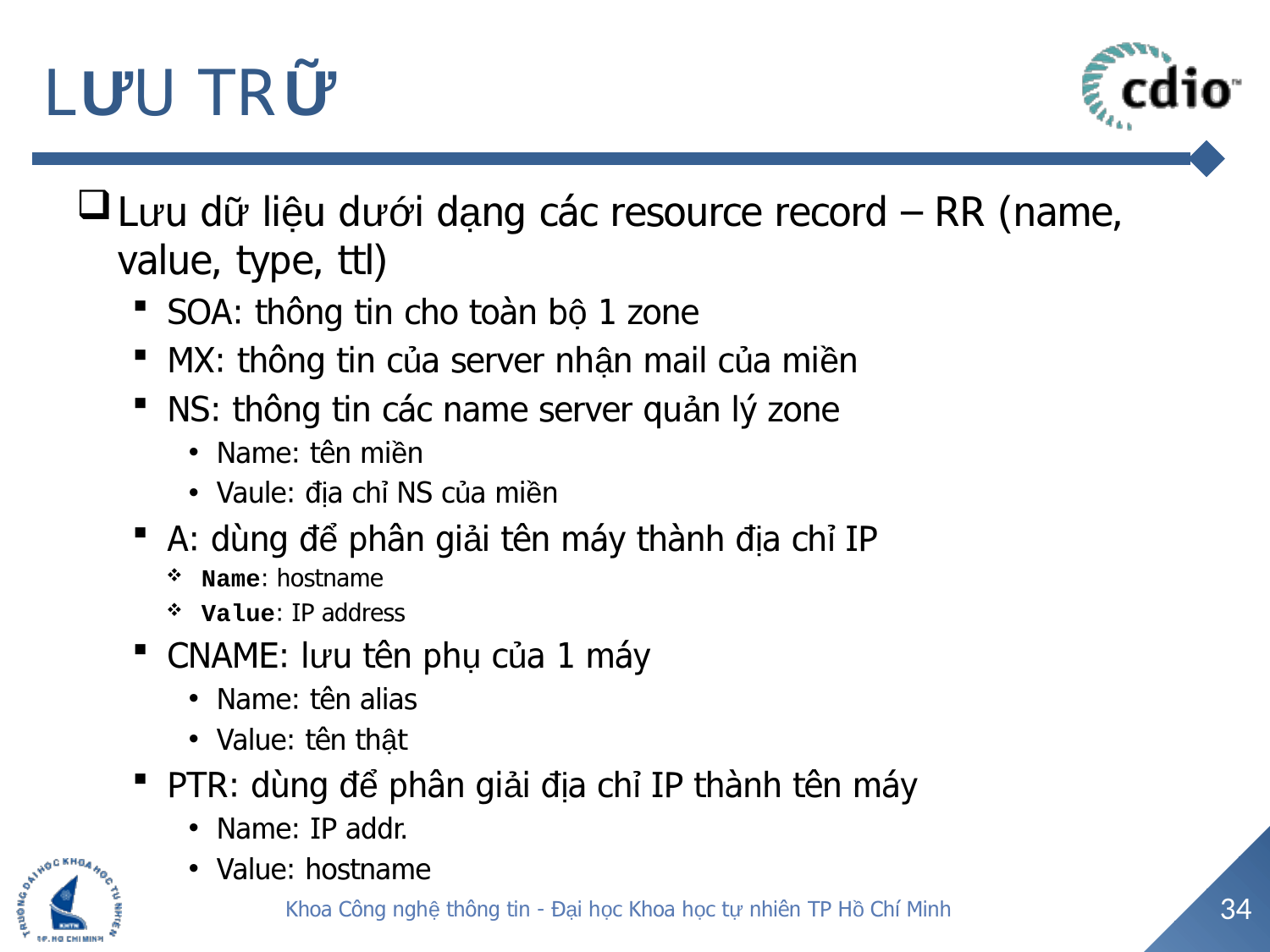

# LƯU TRỮ
Lưu dữ liệu dưới dạng các resource record – RR (name, value, type, ttl)
SOA: thông tin cho toàn bộ 1 zone
MX: thông tin của server nhận mail của miền
NS: thông tin các name server quản lý zone
Name: tên miền
Vaule: địa chỉ NS của miền
A: dùng để phân giải tên máy thành địa chỉ IP
Name: hostname
Value: IP address
CNAME: lưu tên phụ của 1 máy
Name: tên alias
Value: tên thật
PTR: dùng để phân giải địa chỉ IP thành tên máy
Name: IP addr.
Value: hostname
34
Khoa Công nghệ thông tin - Đại học Khoa học tự nhiên TP Hồ Chí Minh